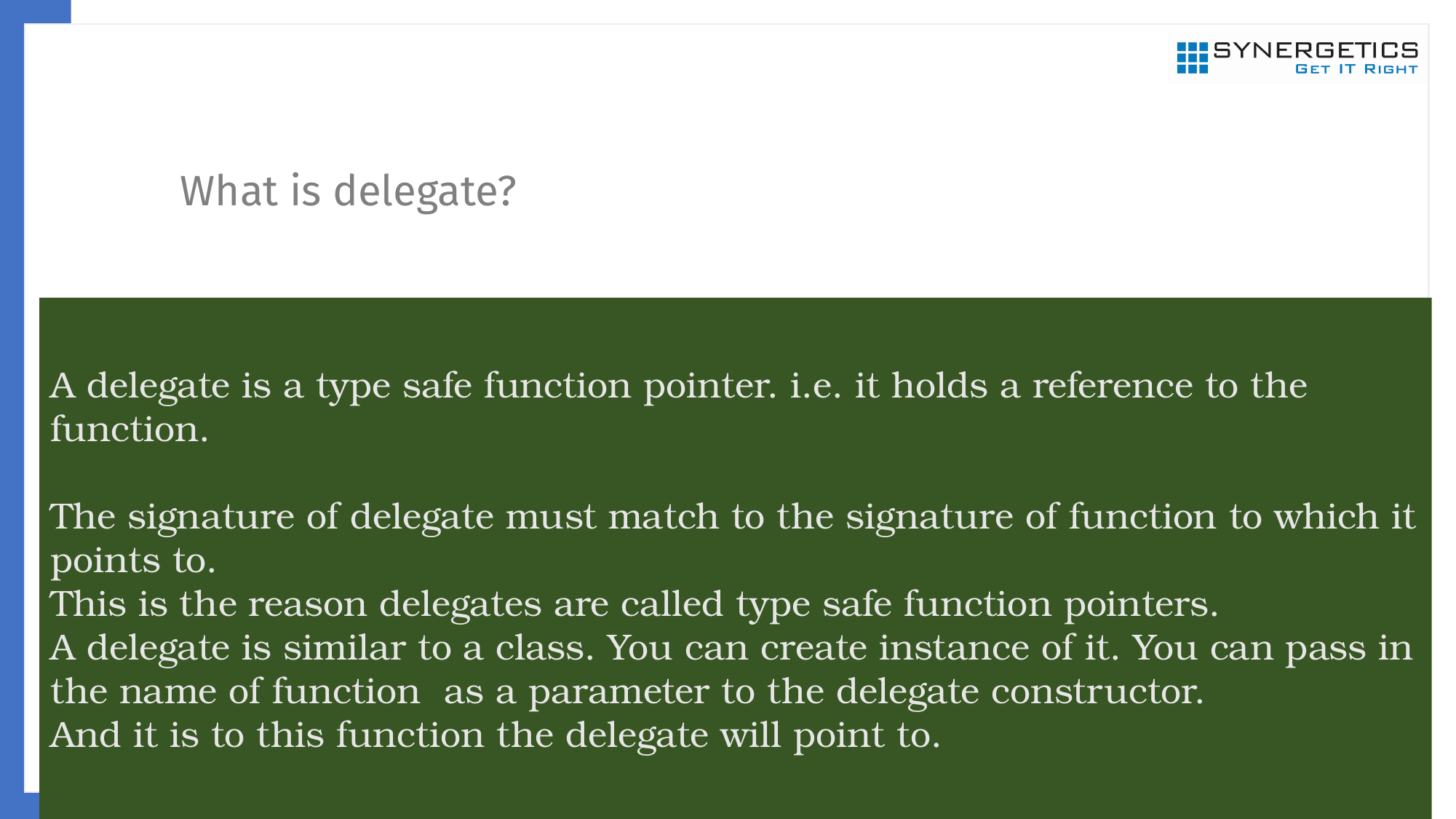

# What is delegate?
A delegate is a type safe function pointer. i.e. it holds a reference to the function.

The signature of delegate must match to the signature of function to which it points to.
This is the reason delegates are called type safe function pointers.
A delegate is similar to a class. You can create instance of it. You can pass in the name of function  as a parameter to the delegate constructor.
And it is to this function the delegate will point to.